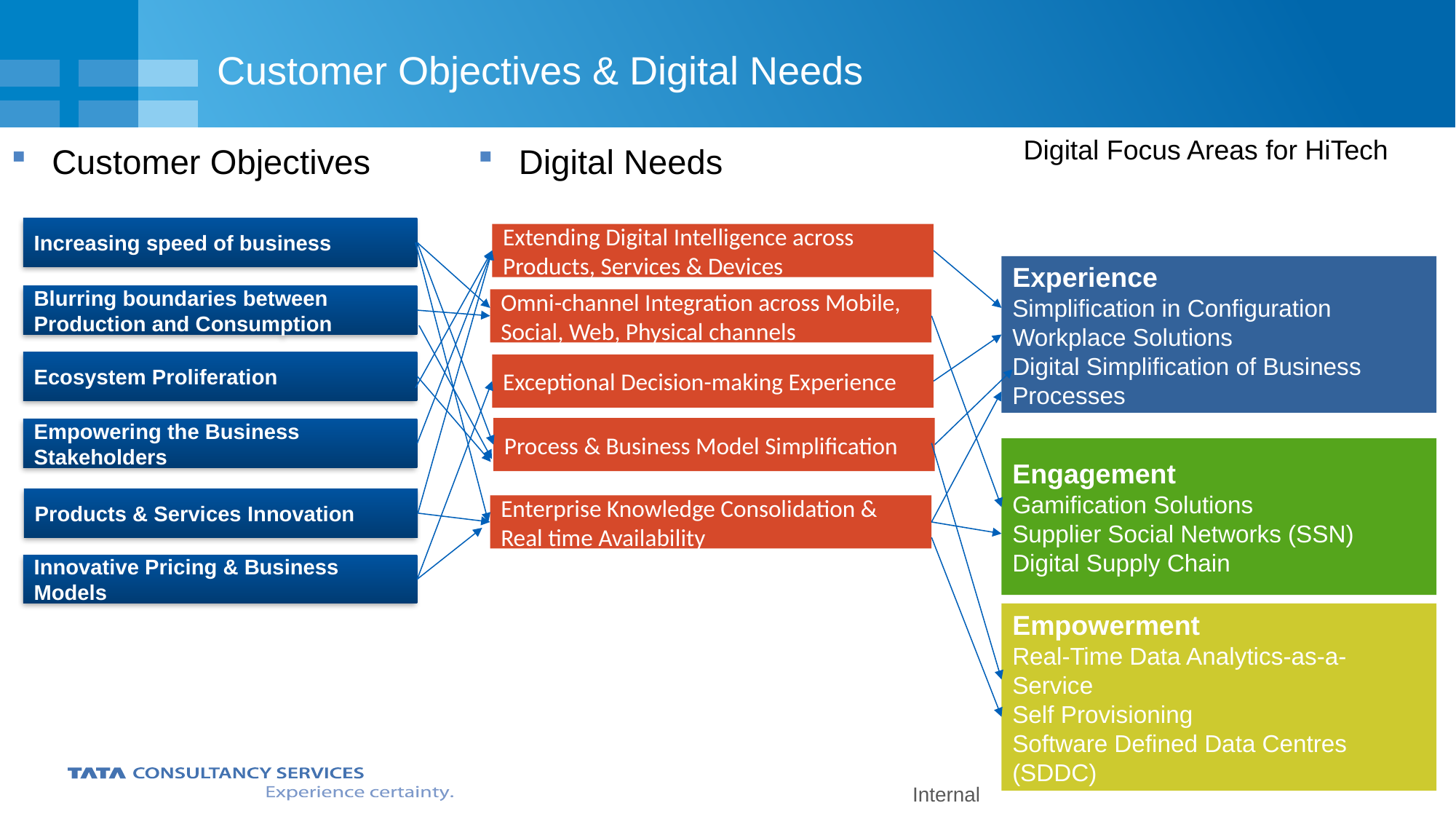

# Customer Objectives & Digital Needs
Digital Focus Areas for HiTech

Customer Objectives
Digital Needs

Increasing speed of business
Extending Digital Intelligence across Products, Services & Devices
Experience
Simplification in Configuration
Workplace Solutions
Digital Simplification of Business Processes
Blurring boundaries between Production and Consumption
Omni-channel Integration across Mobile, Social, Web, Physical channels
Ecosystem Proliferation
Exceptional Decision-making Experience
Process & Business Model Simplification
Empowering the Business Stakeholders
Engagement
Gamification Solutions
Supplier Social Networks (SSN)
Digital Supply Chain
Products & Services Innovation
Enterprise Knowledge Consolidation & Real time Availability
Innovative Pricing & Business Models
Empowerment
Real-Time Data Analytics-as-a-Service
Self Provisioning
Software Defined Data Centres (SDDC)
Internal